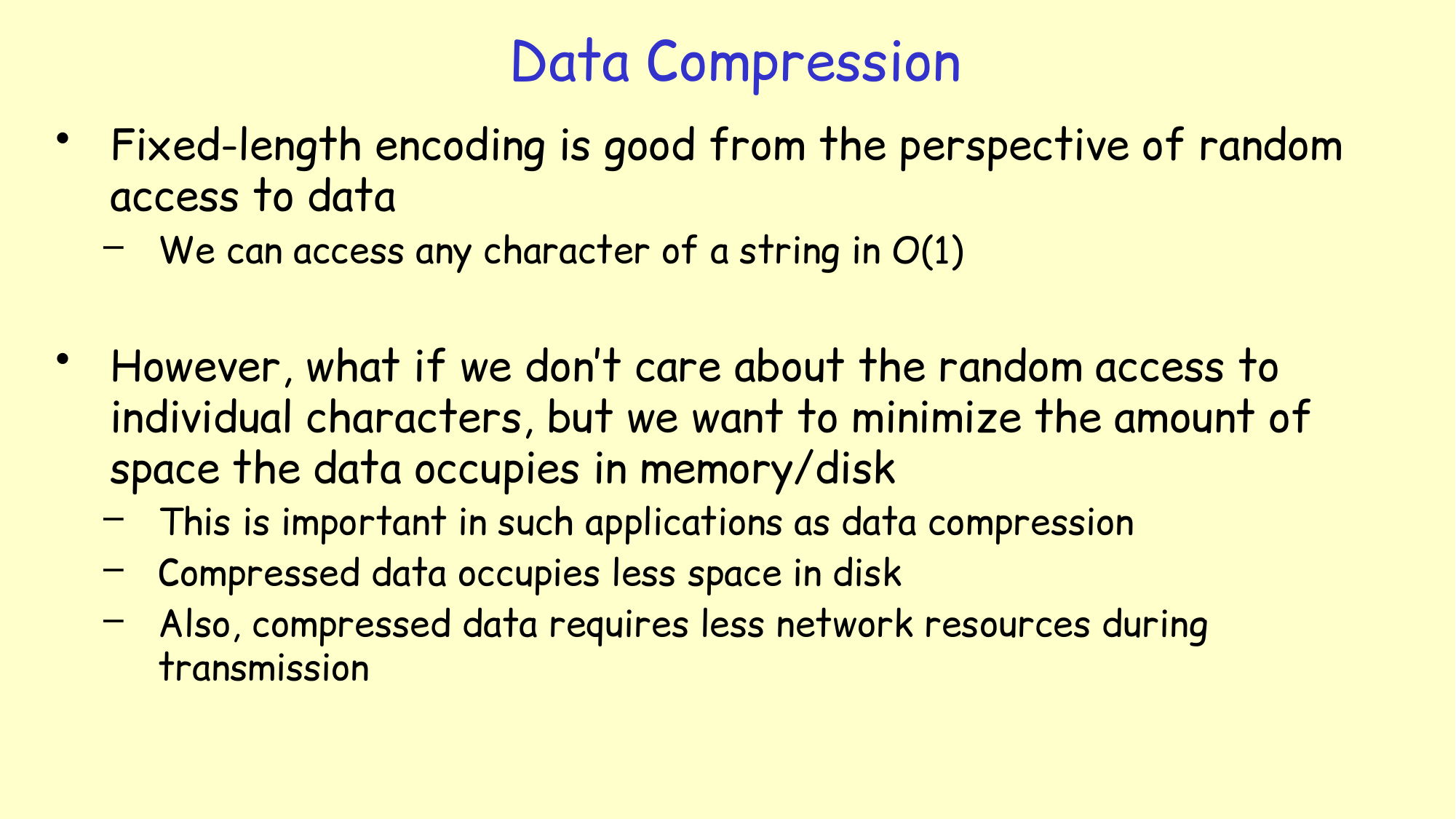

# Data Compression
Fixed-length encoding is good from the perspective of random access to data
We can access any character of a string in O(1)

However, what if we don’t care about the random access to individual characters, but we want to minimize the amount of space the data occupies in memory/disk
This is important in such applications as data compression
Compressed data occupies less space in disk
Also, compressed data requires less network resources during transmission